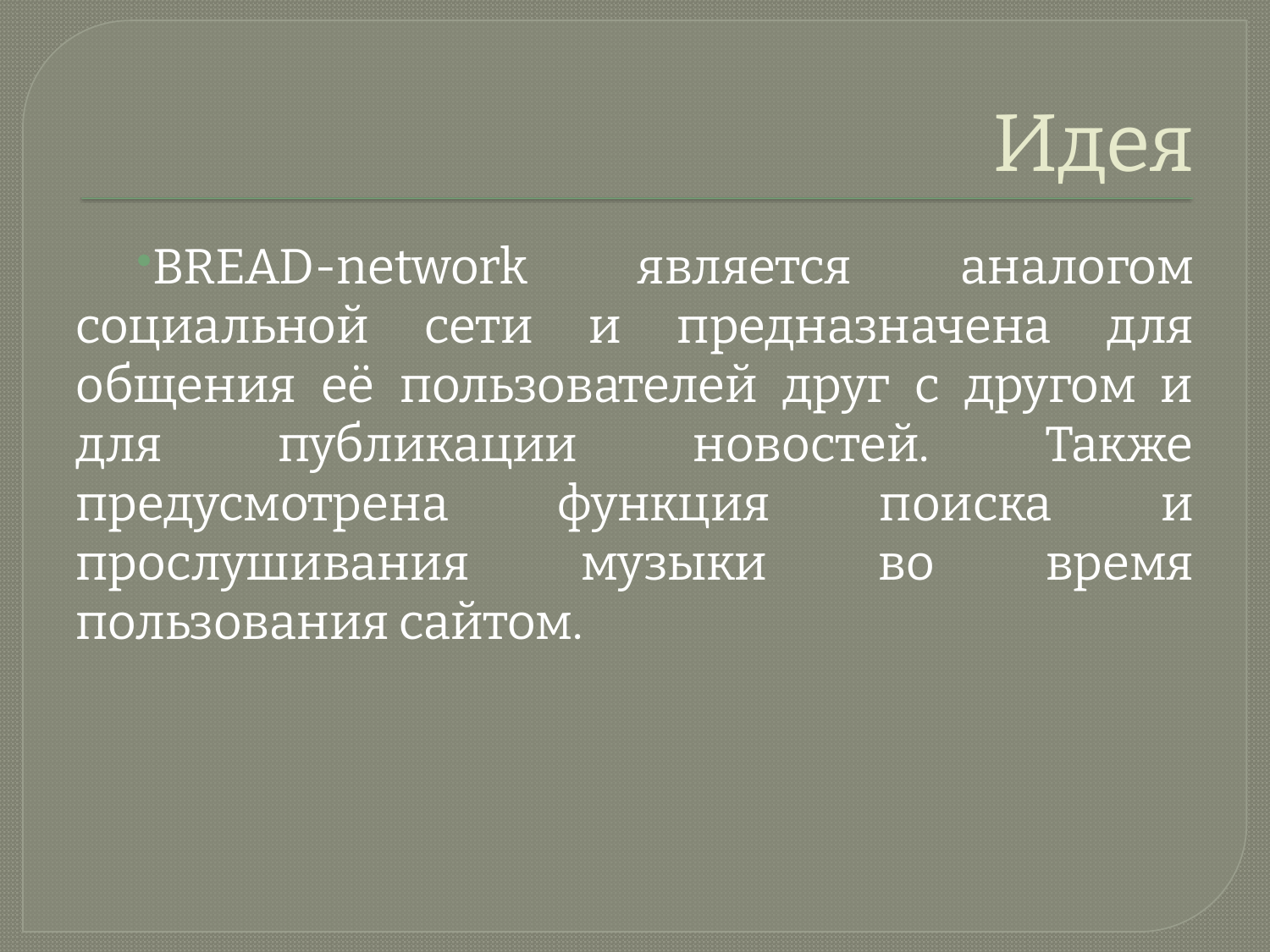

# Идея
BREAD-network является аналогом социальной сети и предназначена для общения её пользователей друг с другом и для публикации новостей. Также предусмотрена функция поиска и прослушивания музыки во время пользования сайтом.